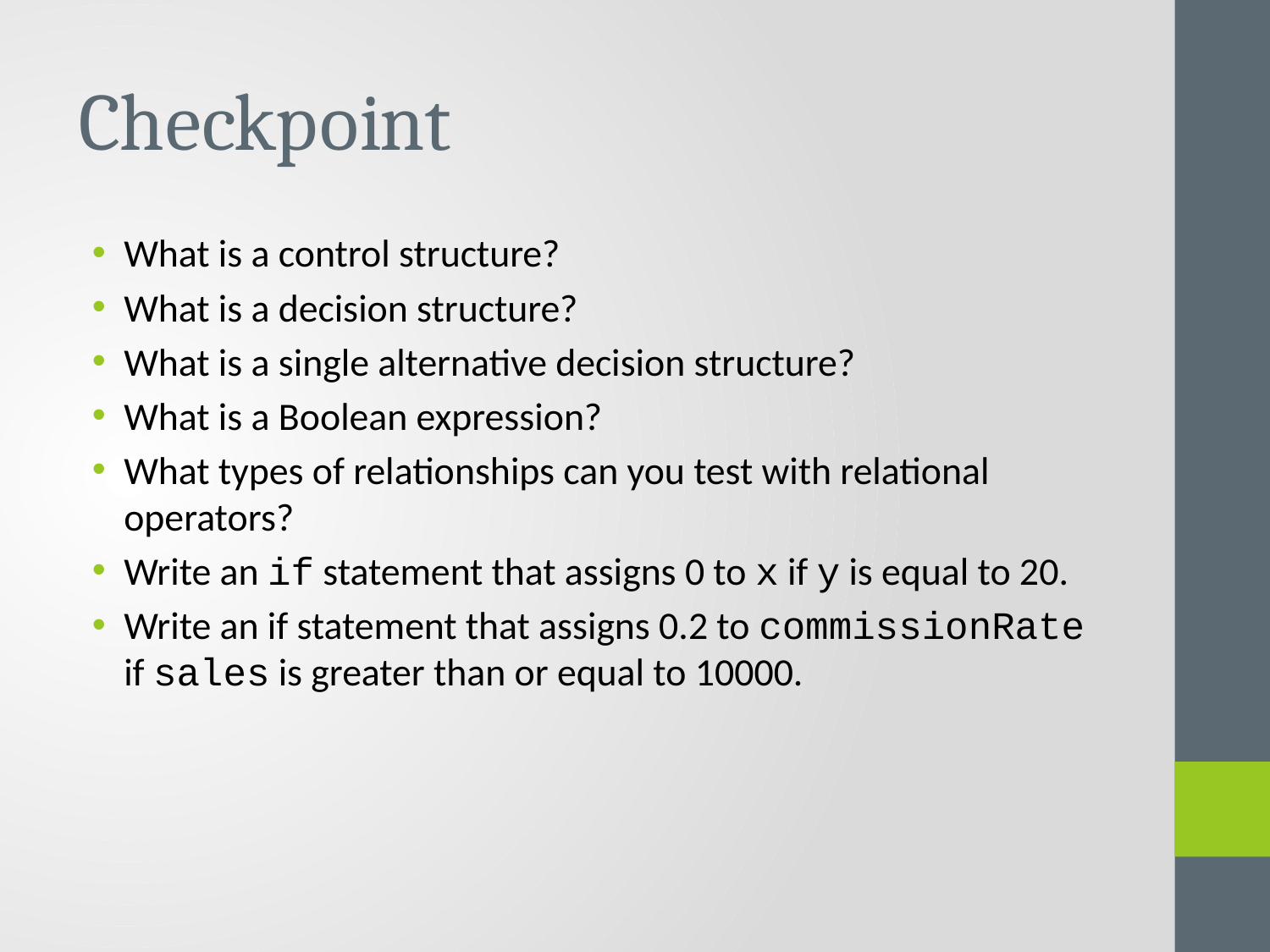

# Checkpoint
What is a control structure?
What is a decision structure?
What is a single alternative decision structure?
What is a Boolean expression?
What types of relationships can you test with relational operators?
Write an if statement that assigns 0 to x if y is equal to 20.
Write an if statement that assigns 0.2 to commissionRate if sales is greater than or equal to 10000.